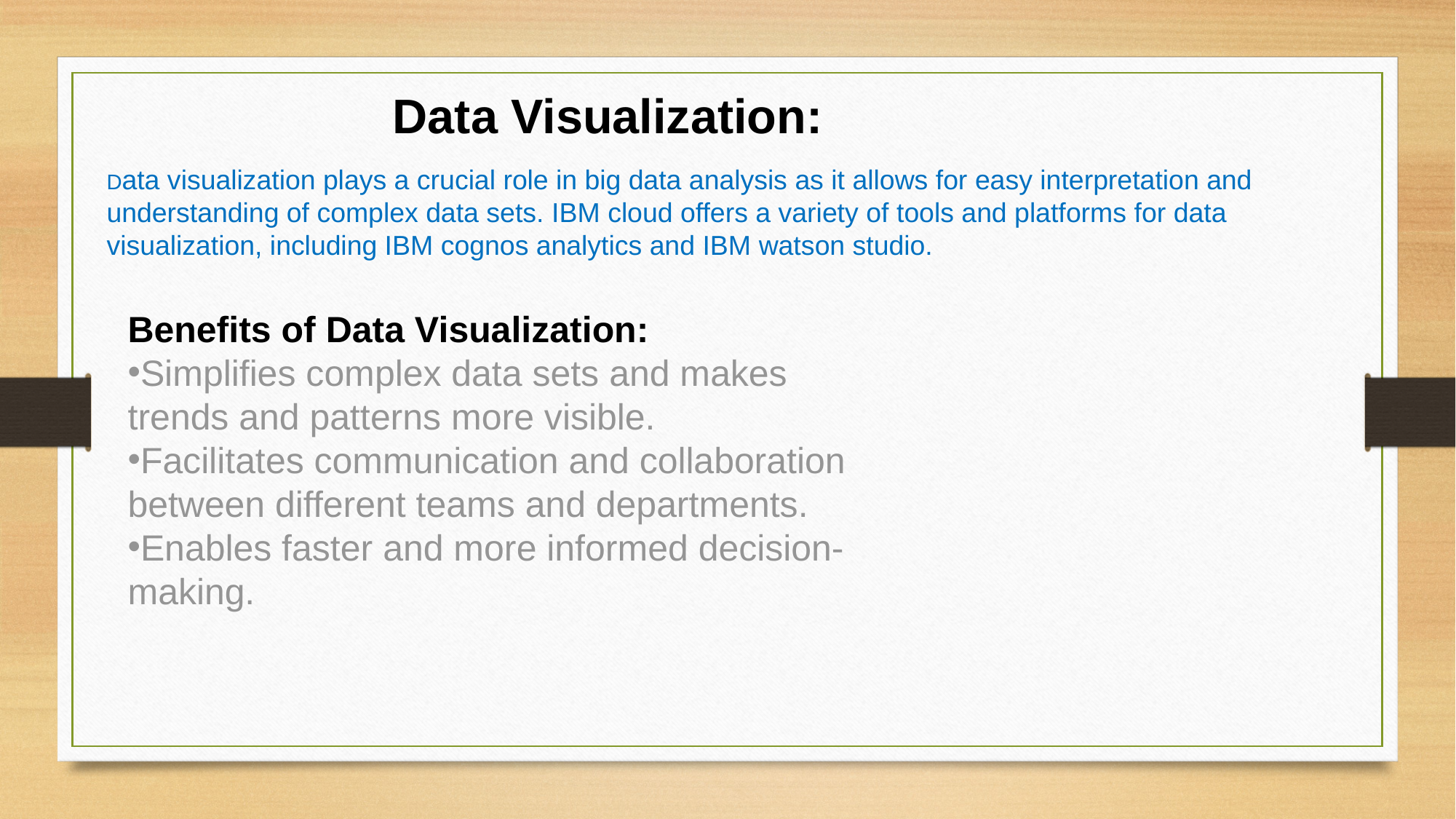

Data Visualization:
Data visualization plays a crucial role in big data analysis as it allows for easy interpretation and understanding of complex data sets. IBM cloud offers a variety of tools and platforms for data visualization, including IBM cognos analytics and IBM watson studio.
Benefits of Data Visualization:
Simplifies complex data sets and makes trends and patterns more visible.
Facilitates communication and collaboration between different teams and departments.
Enables faster and more informed decision-making.